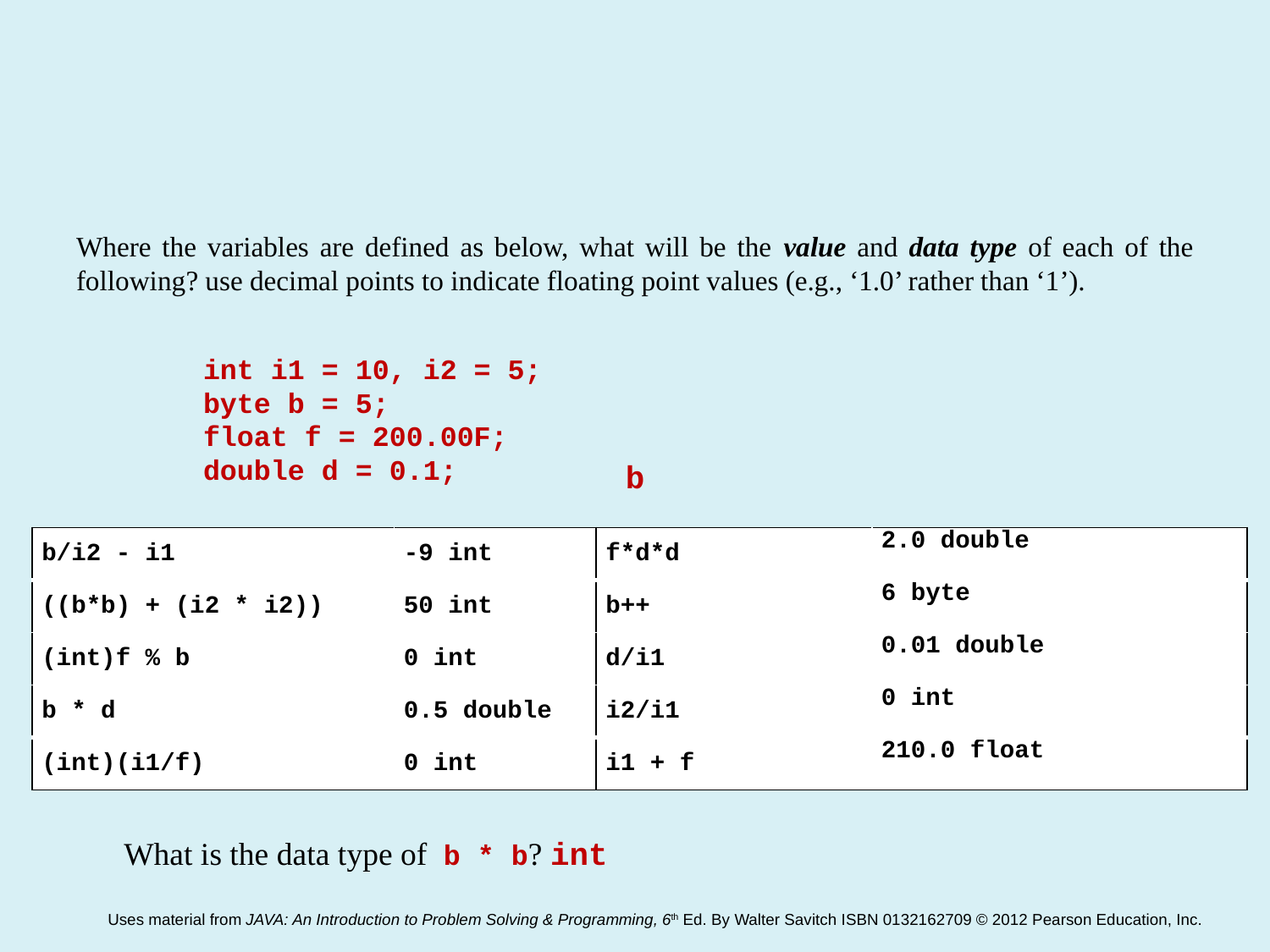

#
Where the variables are defined as below, what will be the value and data type of each of the following? use decimal points to indicate floating point values (e.g., ‘1.0’ rather than ‘1’).

	int i1 = 10, i2 = 5;
	byte b = 5;
	float f = 200.00F;
	double d = 0.1;

b

| b/i2 - i1 | -9 int | f\*d\*d | 2.0 double |
| --- | --- | --- | --- |
| ((b\*b) + (i2 \* i2)) | 50 int | b++ | 6 byte |
| (int)f % b | 0 int | d/i1 | 0.01 double |
| b \* d | 0.5 double | i2/i1 | 0 int |
| (int)(i1/f) | 0 int | i1 + f | 210.0 float |
What is the data type of  b * b? int